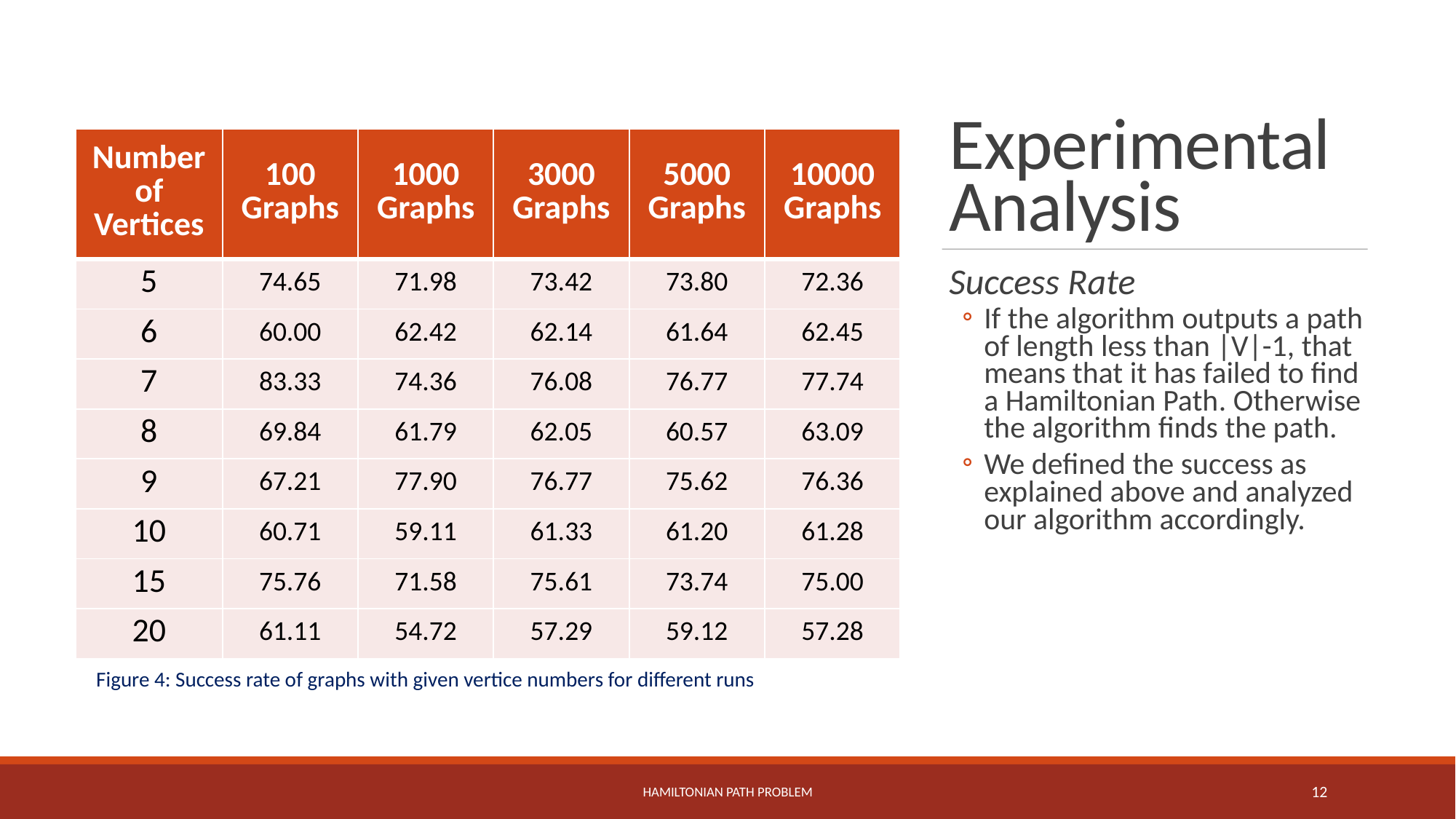

# Experimental Analysis
| Number of Vertices | 100 Graphs | 1000 Graphs | 3000 Graphs | 5000 Graphs | 10000 Graphs |
| --- | --- | --- | --- | --- | --- |
| 5 | 74.65 | 71.98 | 73.42 | 73.80 | 72.36 |
| 6 | 60.00 | 62.42 | 62.14 | 61.64 | 62.45 |
| 7 | 83.33 | 74.36 | 76.08 | 76.77 | 77.74 |
| 8 | 69.84 | 61.79 | 62.05 | 60.57 | 63.09 |
| 9 | 67.21 | 77.90 | 76.77 | 75.62 | 76.36 |
| 10 | 60.71 | 59.11 | 61.33 | 61.20 | 61.28 |
| 15 | 75.76 | 71.58 | 75.61 | 73.74 | 75.00 |
| 20 | 61.11 | 54.72 | 57.29 | 59.12 | 57.28 |
Success Rate
If the algorithm outputs a path of length less than |V|-1, that means that it has failed to find a Hamiltonian Path. Otherwise the algorithm finds the path.
We defined the success as explained above and analyzed our algorithm accordingly.
Figure 4: Success rate of graphs with given vertice numbers for different runs

Hamıltonıan Path Problem
12